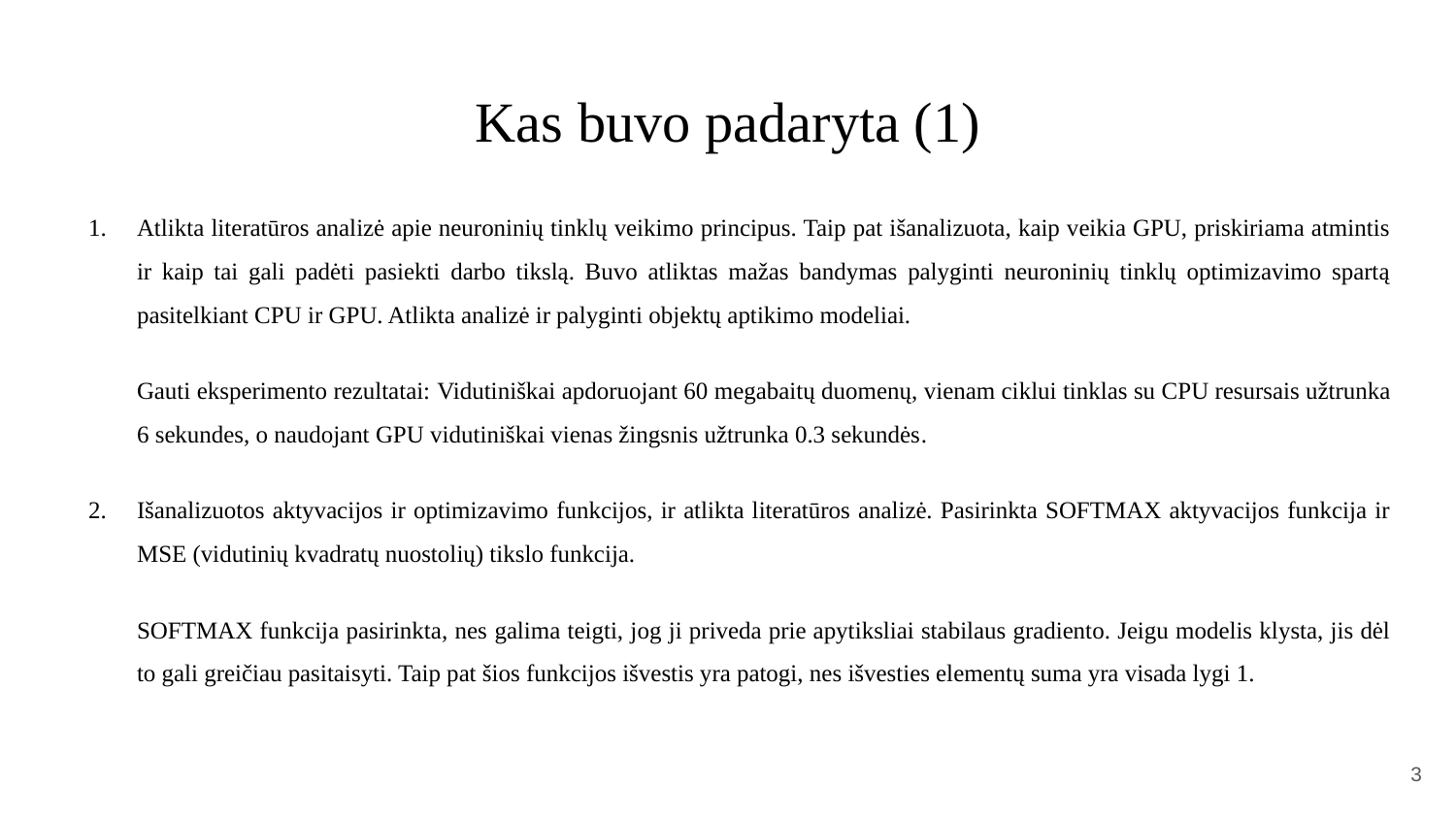

# Kas buvo padaryta (1)
Atlikta literatūros analizė apie neuroninių tinklų veikimo principus. Taip pat išanalizuota, kaip veikia GPU, priskiriama atmintis ir kaip tai gali padėti pasiekti darbo tikslą. Buvo atliktas mažas bandymas palyginti neuroninių tinklų optimizavimo spartą pasitelkiant CPU ir GPU. Atlikta analizė ir palyginti objektų aptikimo modeliai.
Gauti eksperimento rezultatai: Vidutiniškai apdoruojant 60 megabaitų duomenų, vienam ciklui tinklas su CPU resursais užtrunka 6 sekundes, o naudojant GPU vidutiniškai vienas žingsnis užtrunka 0.3 sekundės.
Išanalizuotos aktyvacijos ir optimizavimo funkcijos, ir atlikta literatūros analizė. Pasirinkta SOFTMAX aktyvacijos funkcija ir MSE (vidutinių kvadratų nuostolių) tikslo funkcija.
SOFTMAX funkcija pasirinkta, nes galima teigti, jog ji priveda prie apytiksliai stabilaus gradiento. Jeigu modelis klysta, jis dėl to gali greičiau pasitaisyti. Taip pat šios funkcijos išvestis yra patogi, nes išvesties elementų suma yra visada lygi 1.

3